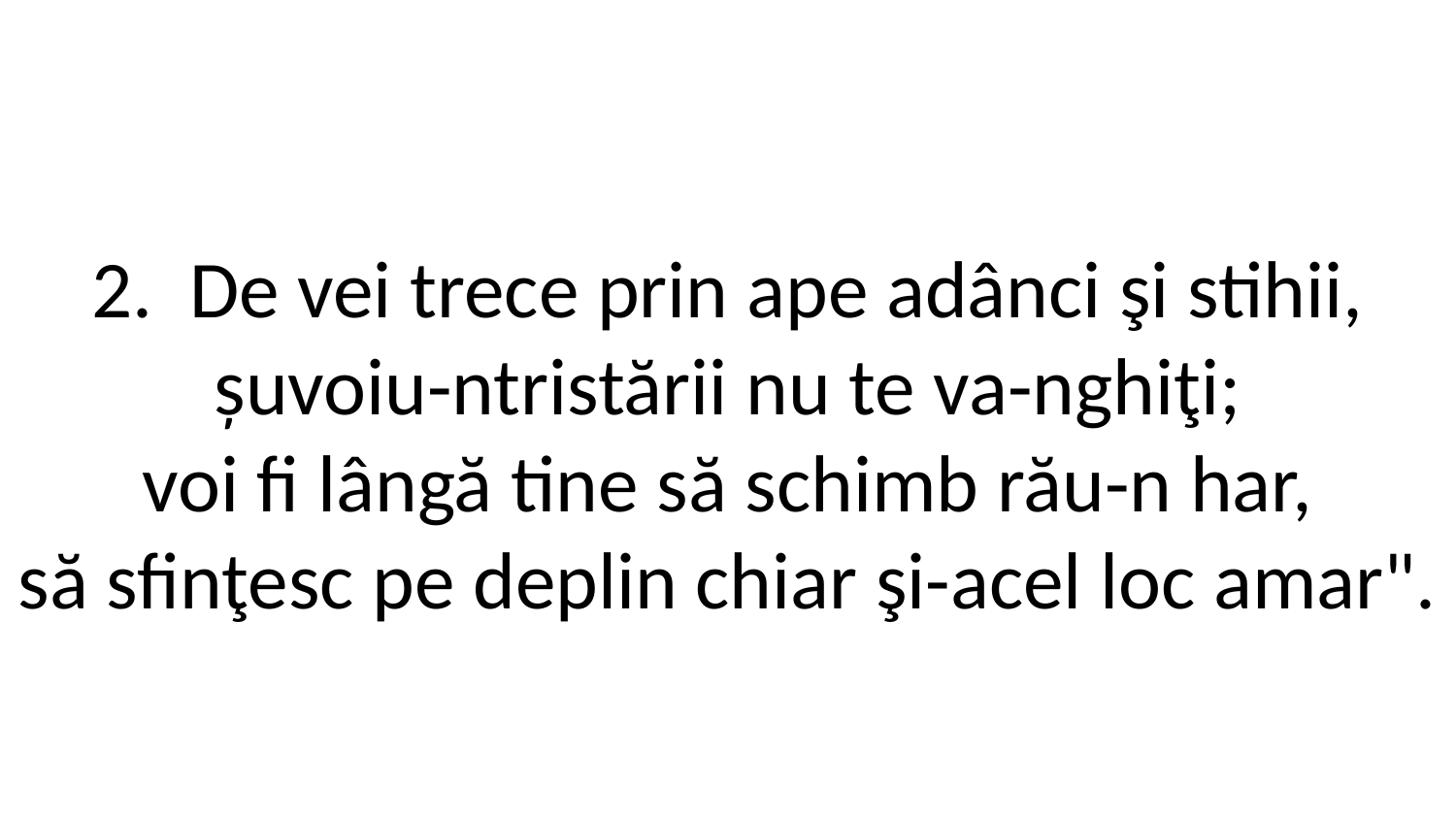

2.  De vei trece prin ape adânci şi stihii,
șuvoiu-ntristării nu te va-nghiţi;
voi fi lângă tine să schimb rău-n har,
să sfinţesc pe deplin chiar şi-acel loc amar".